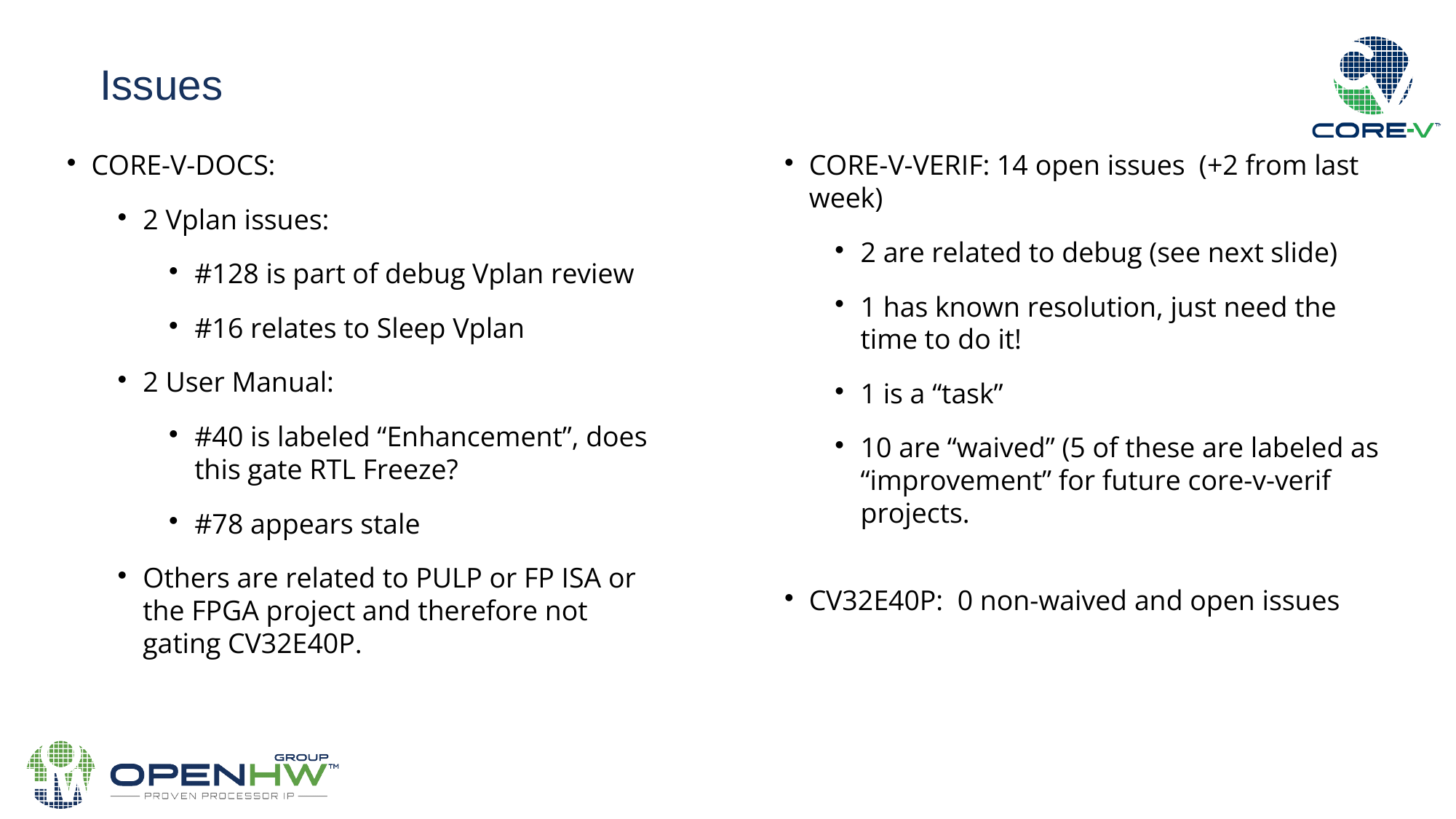

Issues
CORE-V-DOCS:
2 Vplan issues:
#128 is part of debug Vplan review
#16 relates to Sleep Vplan
2 User Manual:
#40 is labeled “Enhancement”, does this gate RTL Freeze?
#78 appears stale
Others are related to PULP or FP ISA or the FPGA project and therefore not gating CV32E40P.
CORE-V-VERIF: 14 open issues  (+2 from last week)
2 are related to debug (see next slide)
1 has known resolution, just need the time to do it!
1 is a “task”
10 are “waived” (5 of these are labeled as “improvement” for future core-v-verif projects.
CV32E40P:  0 non-waived and open issues